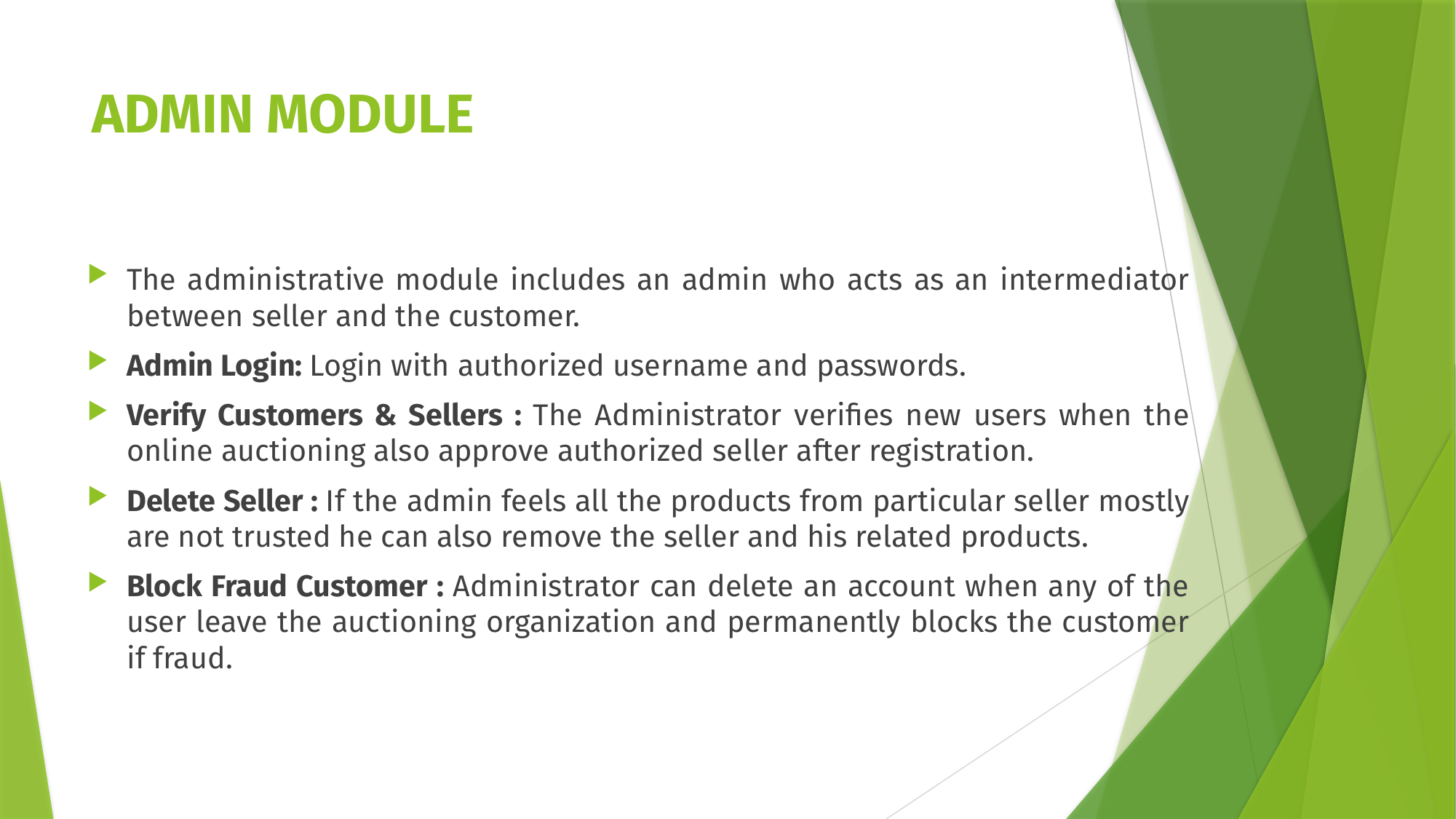

# ADMIN MODULE
The administrative module includes an admin who acts as an intermediator between seller and the customer.
Admin Login: Login with authorized username and passwords.
Verify Customers & Sellers : The Administrator verifies new users when the online auctioning also approve authorized seller after registration.
Delete Seller : If the admin feels all the products from particular seller mostly are not trusted he can also remove the seller and his related products.
Block Fraud Customer : Administrator can delete an account when any of the user leave the auctioning organization and permanently blocks the customer if fraud.